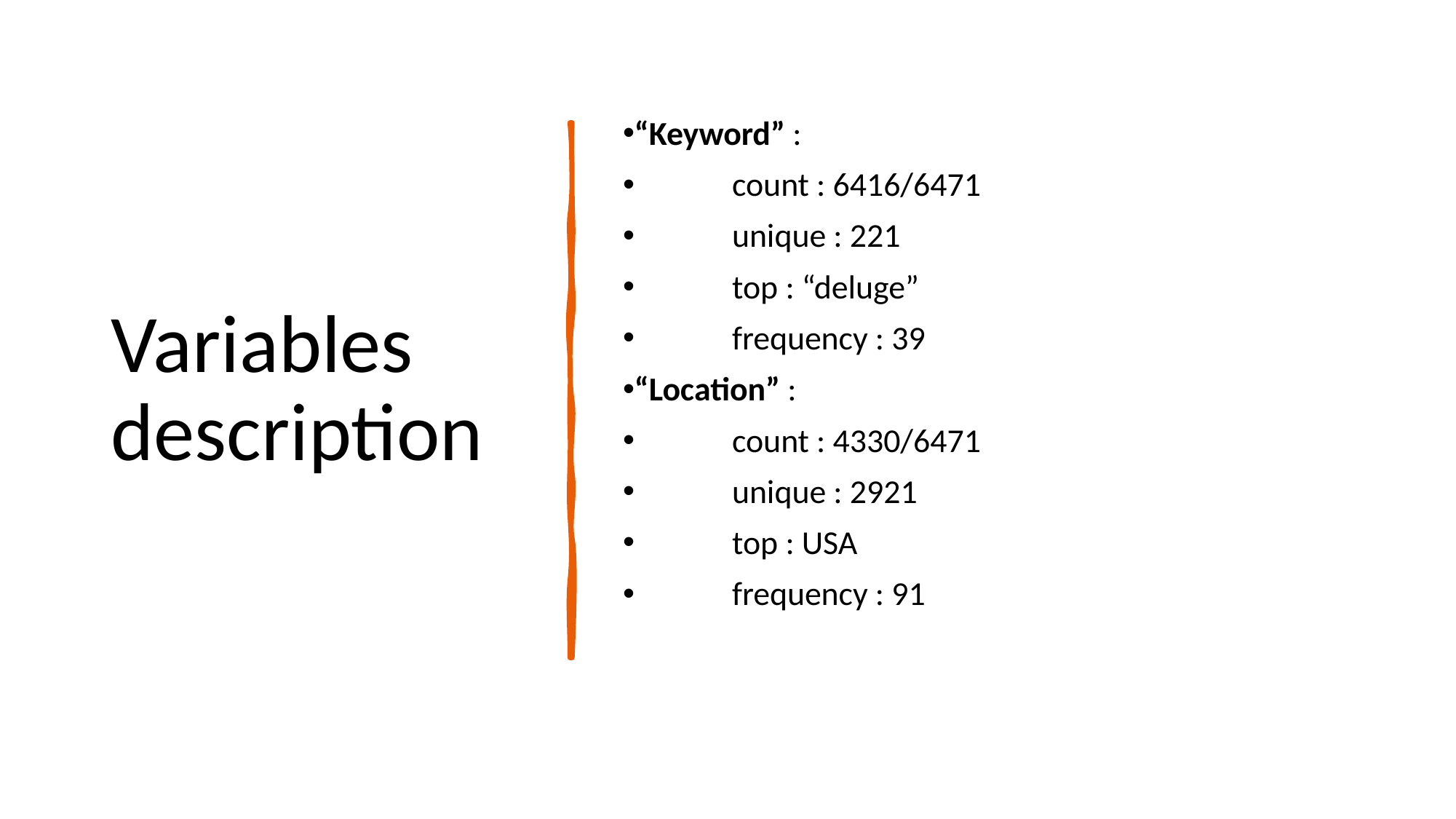

Variables description
“Keyword” :
	count : 6416/6471
	unique : 221
	top : “deluge”
	frequency : 39
“Location” :
	count : 4330/6471
	unique : 2921
	top : USA
	frequency : 91